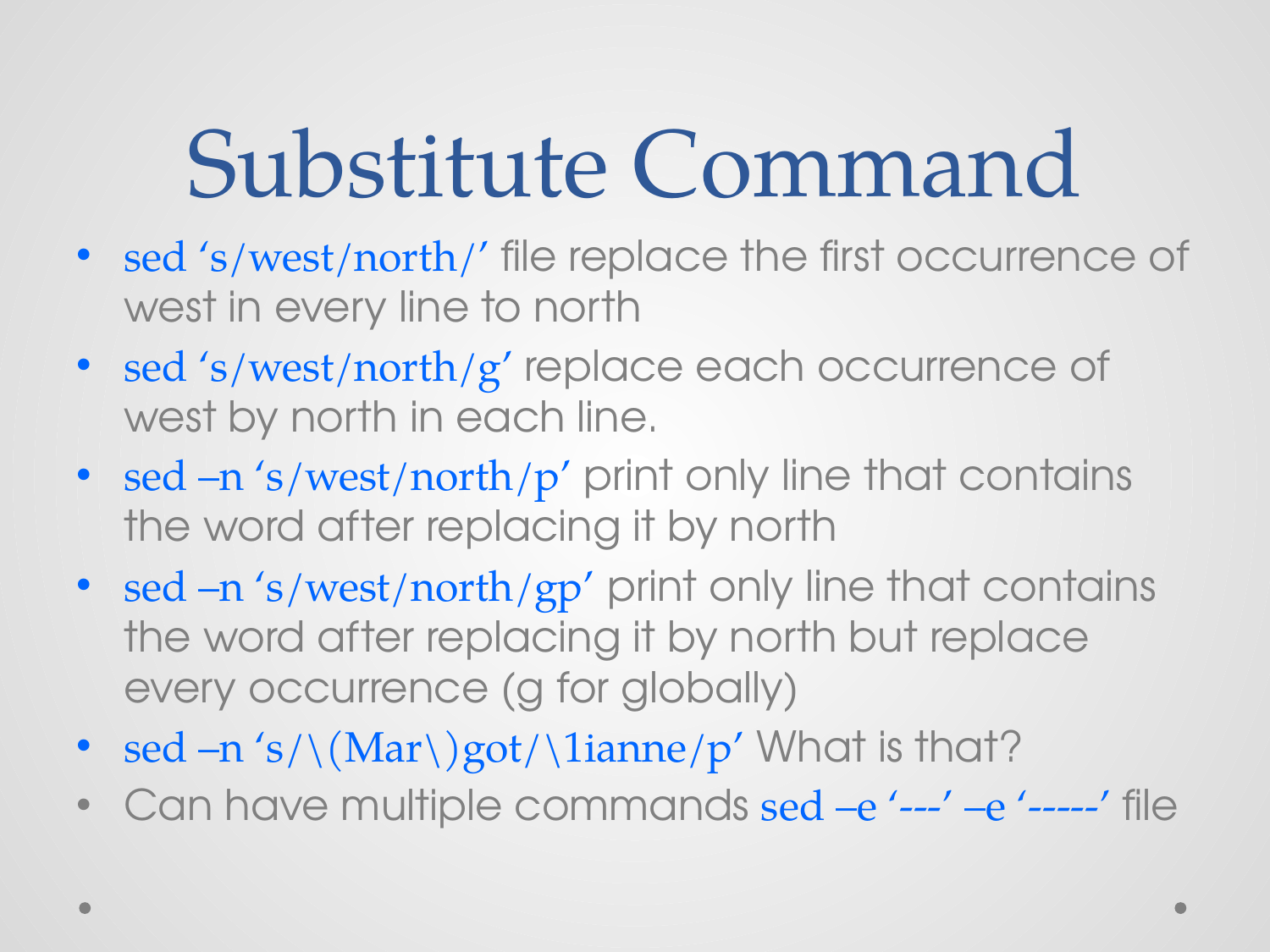

# Substitute Command
sed ‘s/west/north/’ file replace the first occurrence of west in every line to north
sed ‘s/west/north/g’ replace each occurrence of west by north in each line.
sed –n ‘s/west/north/p’ print only line that contains the word after replacing it by north
sed –n ‘s/west/north/gp’ print only line that contains the word after replacing it by north but replace every occurrence (g for globally)
sed –n ‘s/\(Mar\)got/\1ianne/p’ What is that?
Can have multiple commands sed –e ‘---’ –e ‘-----’ file